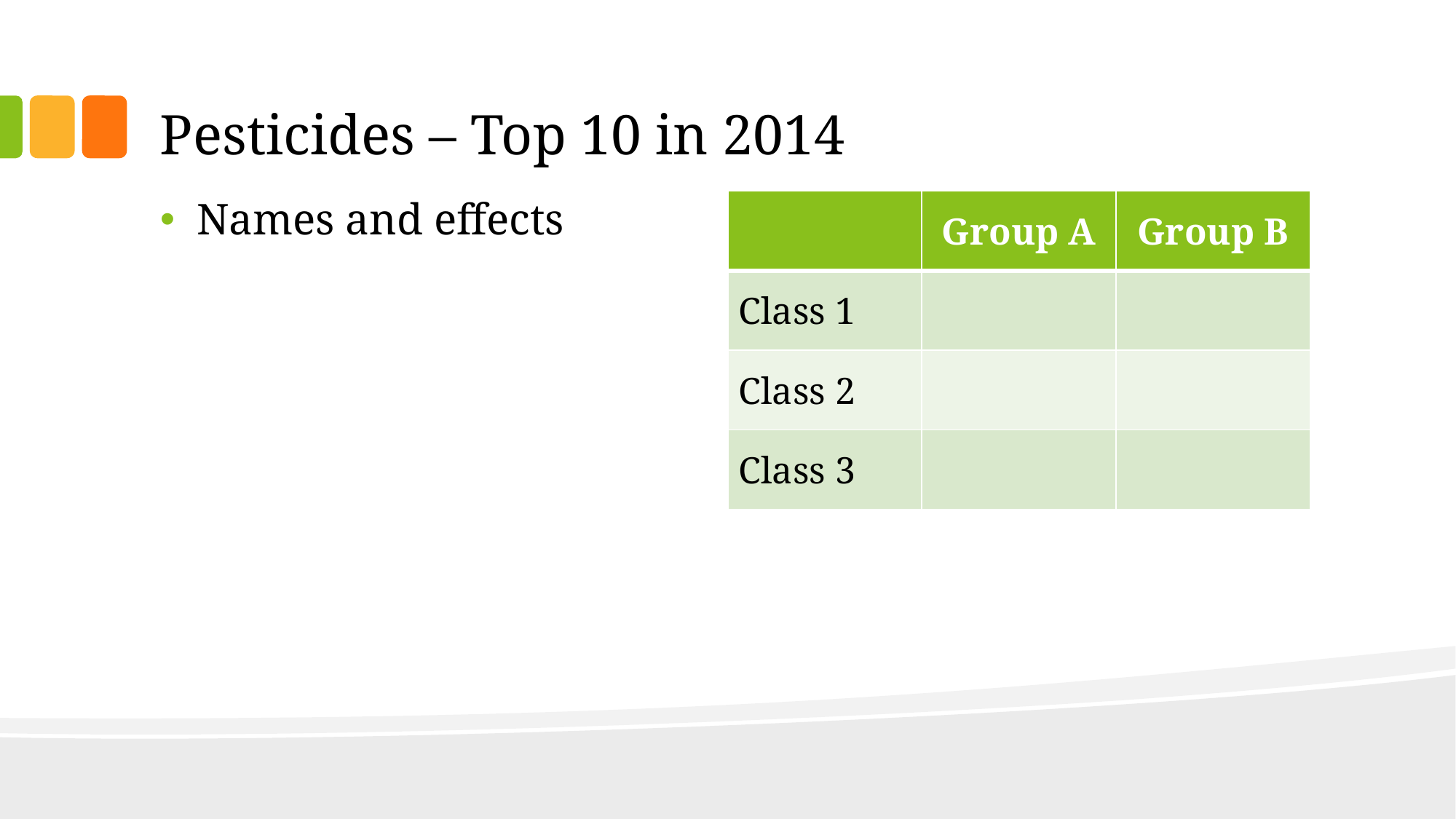

# Pesticides – Top 10 in 2014
Names and effects
|  | Group A | Group B |
| --- | --- | --- |
| Class 1 |  |  |
| Class 2 |  |  |
| Class 3 |  |  |